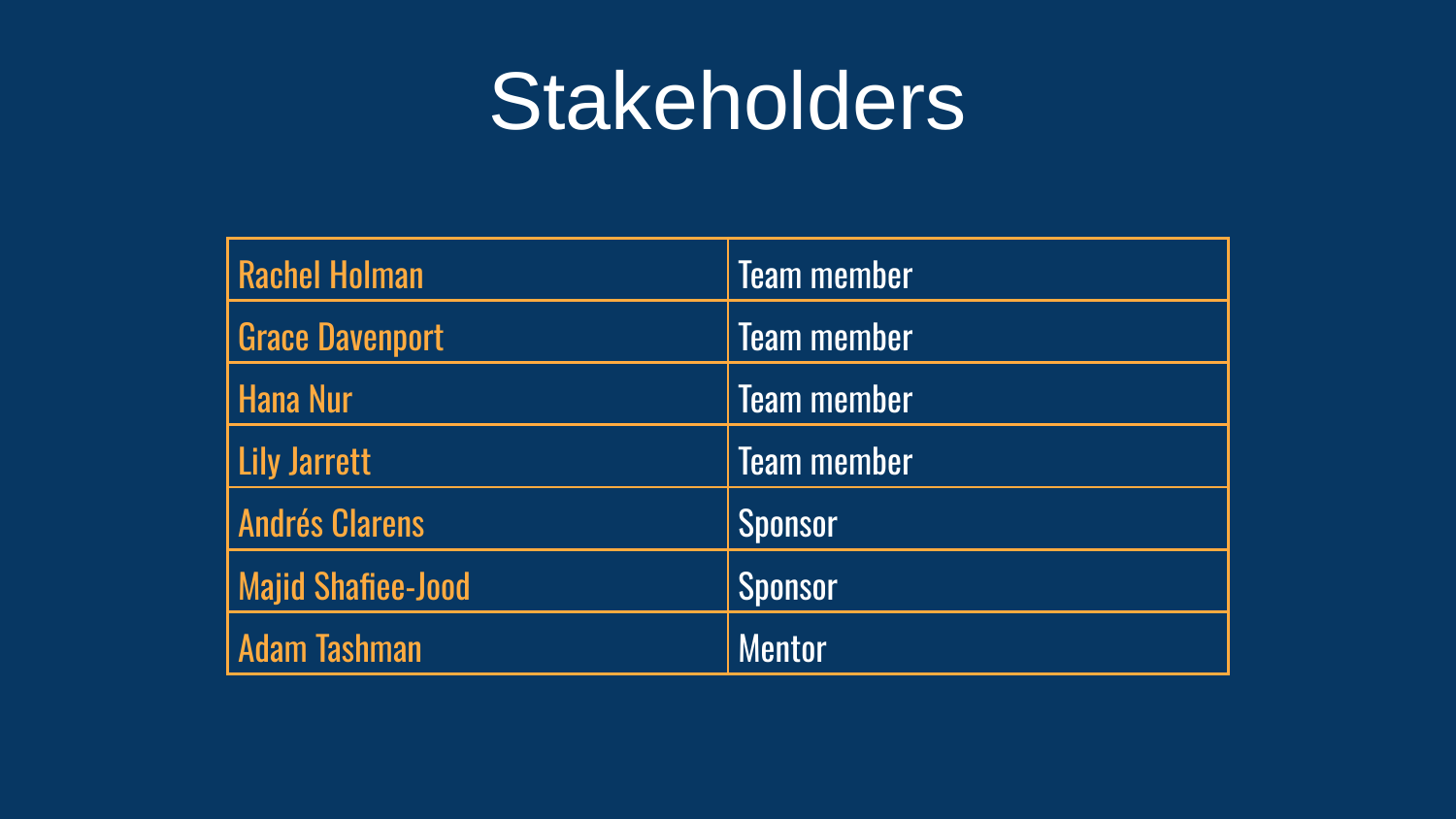

# Stakeholders
| Rachel Holman | Team member |
| --- | --- |
| Grace Davenport | Team member |
| Hana Nur | Team member |
| Lily Jarrett | Team member |
| Andrés Clarens | Sponsor |
| Majid Shafiee-Jood | Sponsor |
| Adam Tashman | Mentor |